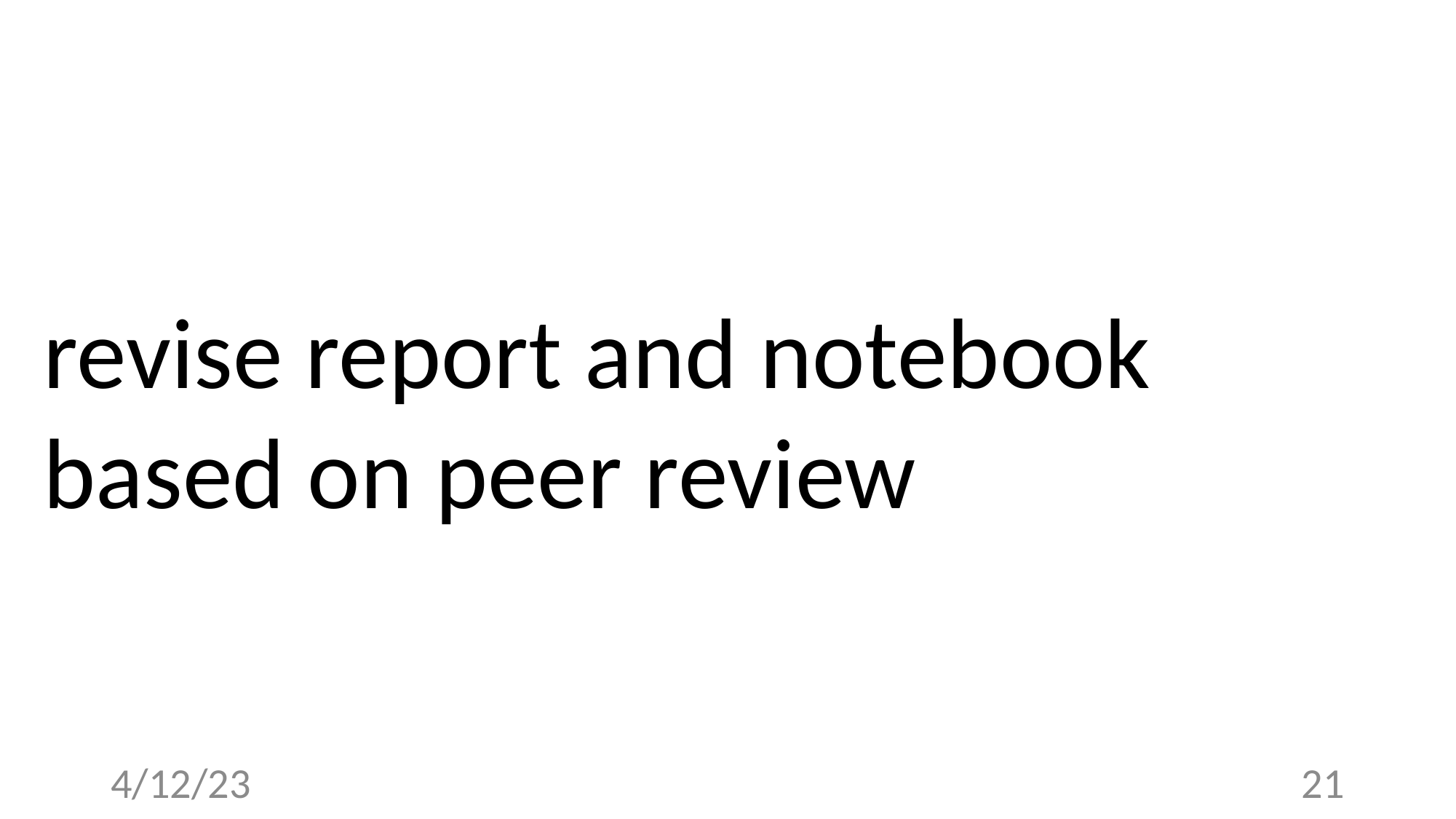

revise report and notebook based on peer review
4/12/23
21